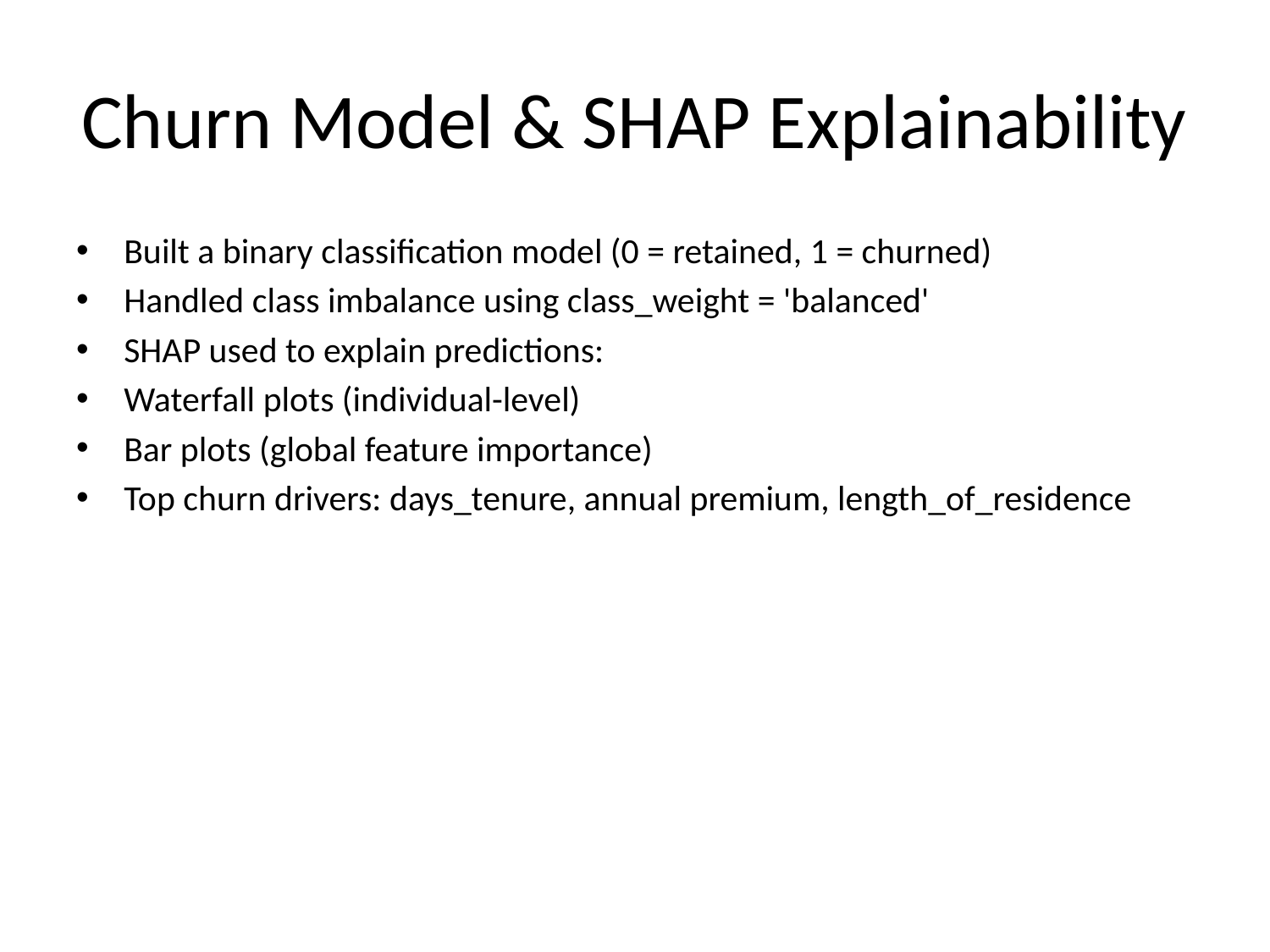

# Churn Model & SHAP Explainability
Built a binary classification model (0 = retained, 1 = churned)
Handled class imbalance using class_weight = 'balanced'
SHAP used to explain predictions:
Waterfall plots (individual-level)
Bar plots (global feature importance)
Top churn drivers: days_tenure, annual premium, length_of_residence